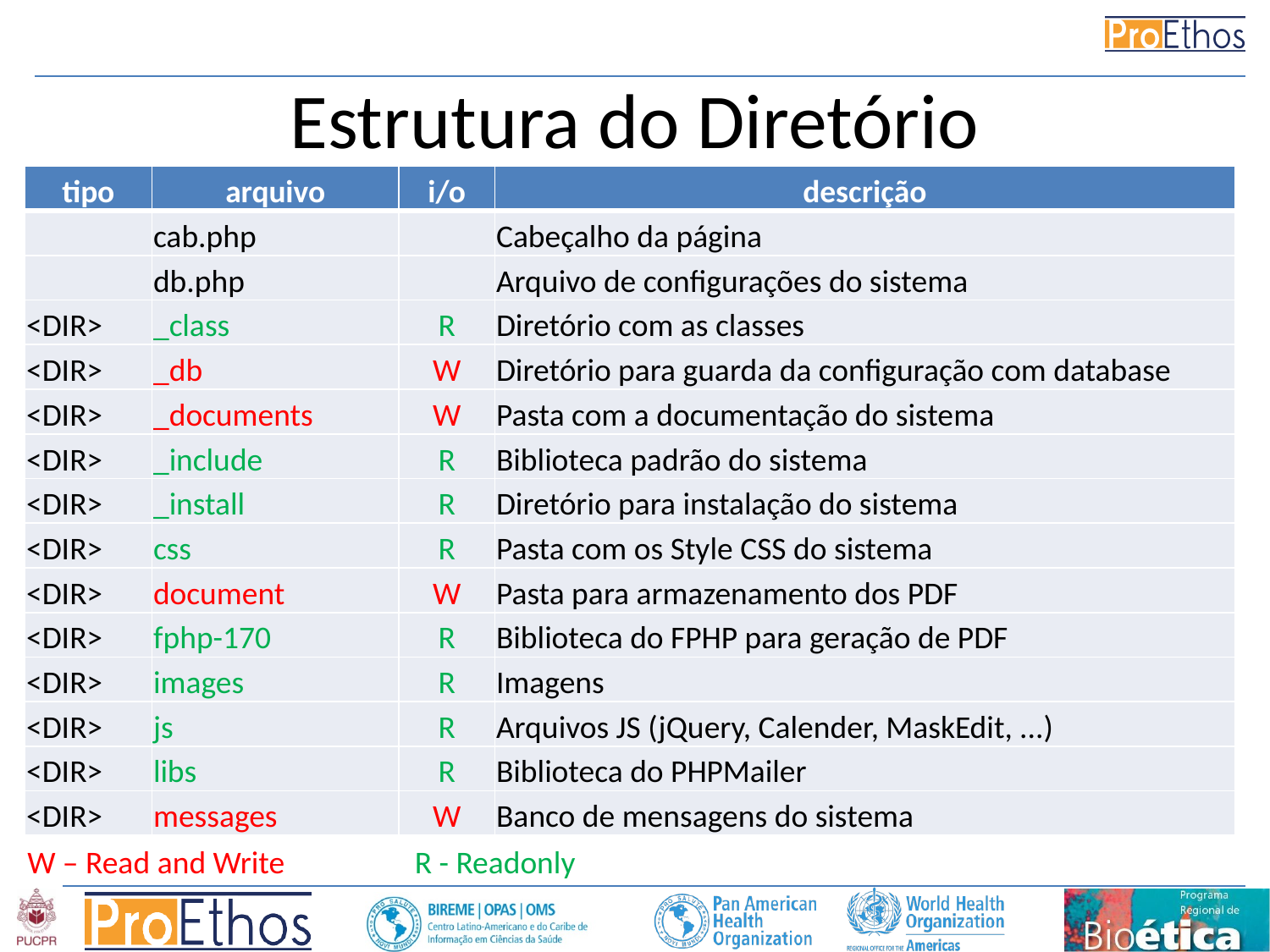

# Estrutura do Diretório
| tipo | arquivo | i/o | descrição |
| --- | --- | --- | --- |
|  | cab.php |  | Cabeçalho da página |
|  | db.php |  | Arquivo de configurações do sistema |
| <DIR> | \_class | R | Diretório com as classes |
| <DIR> | \_db | W | Diretório para guarda da configuração com database |
| <DIR> | \_documents | W | Pasta com a documentação do sistema |
| <DIR> | \_include | R | Biblioteca padrão do sistema |
| <DIR> | \_install | R | Diretório para instalação do sistema |
| <DIR> | css | R | Pasta com os Style CSS do sistema |
| <DIR> | document | W | Pasta para armazenamento dos PDF |
| <DIR> | fphp-170 | R | Biblioteca do FPHP para geração de PDF |
| <DIR> | images | R | Imagens |
| <DIR> | js | R | Arquivos JS (jQuery, Calender, MaskEdit, ...) |
| <DIR> | libs | R | Biblioteca do PHPMailer |
| <DIR> | messages | W | Banco de mensagens do sistema |
W – Read and Write                  R - Readonly